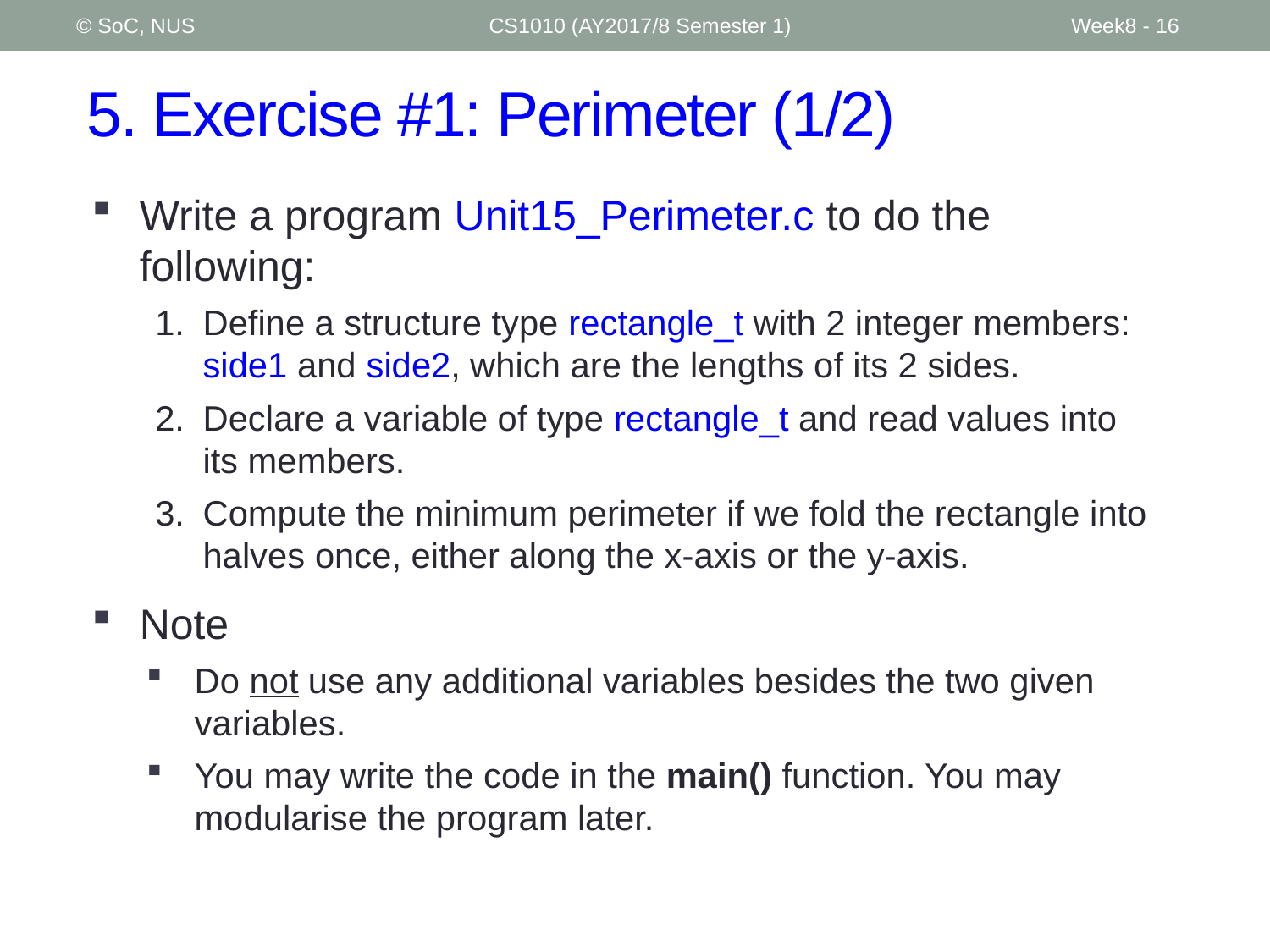

© SoC, NUS
CS1010 (AY2017/8 Semester 1)
Week8 - 16
# 5. Exercise #1: Perimeter (1/2)
Write a program Unit15_Perimeter.c to do the following:
Define a structure type rectangle_t with 2 integer members: side1 and side2, which are the lengths of its 2 sides.
Declare a variable of type rectangle_t and read values into its members.
Compute the minimum perimeter if we fold the rectangle into halves once, either along the x-axis or the y-axis.
Note
Do not use any additional variables besides the two given variables.
You may write the code in the main() function. You may modularise the program later.